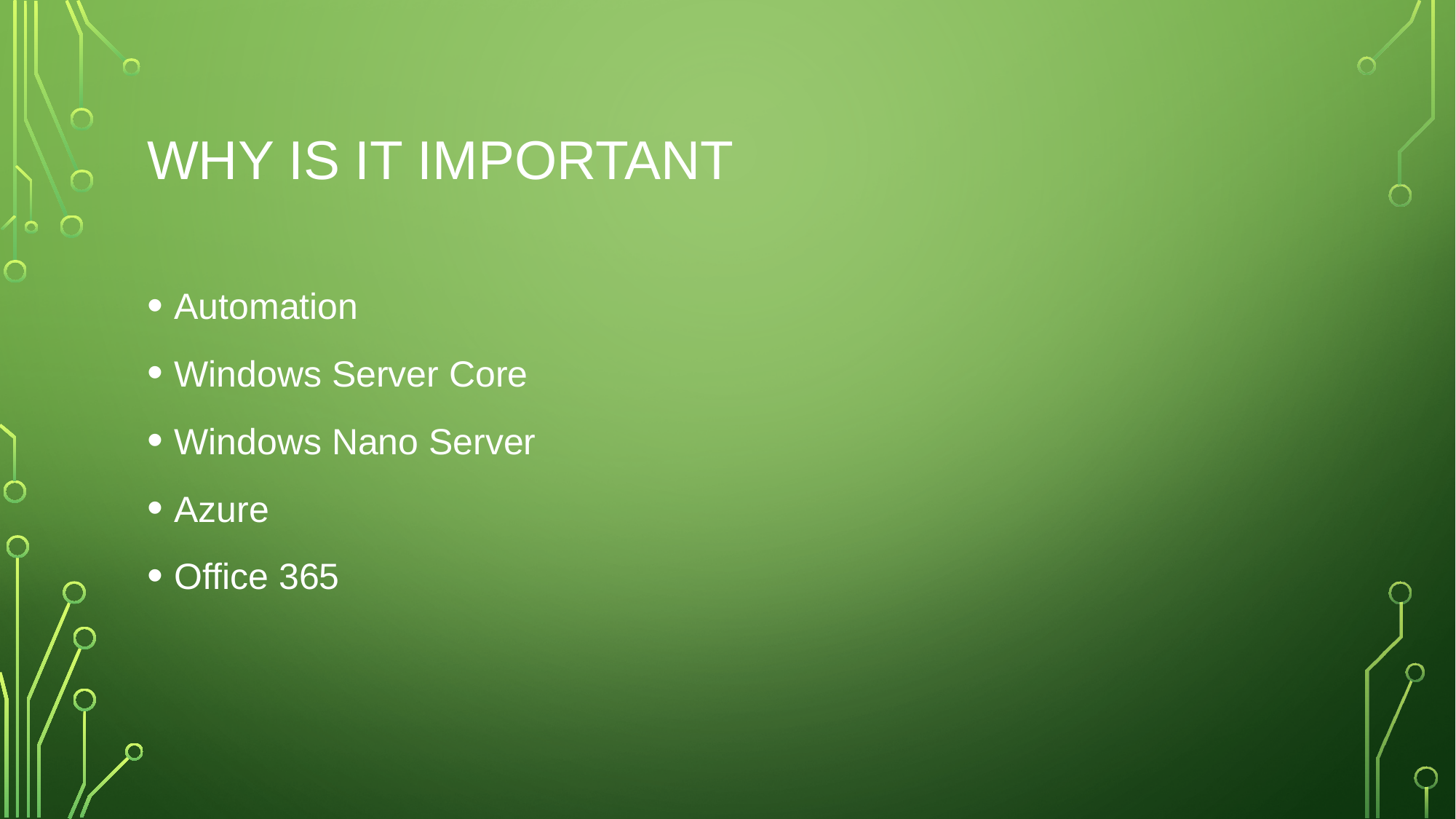

# Why is it important
Automation
Windows Server Core
Windows Nano Server
Azure
Office 365